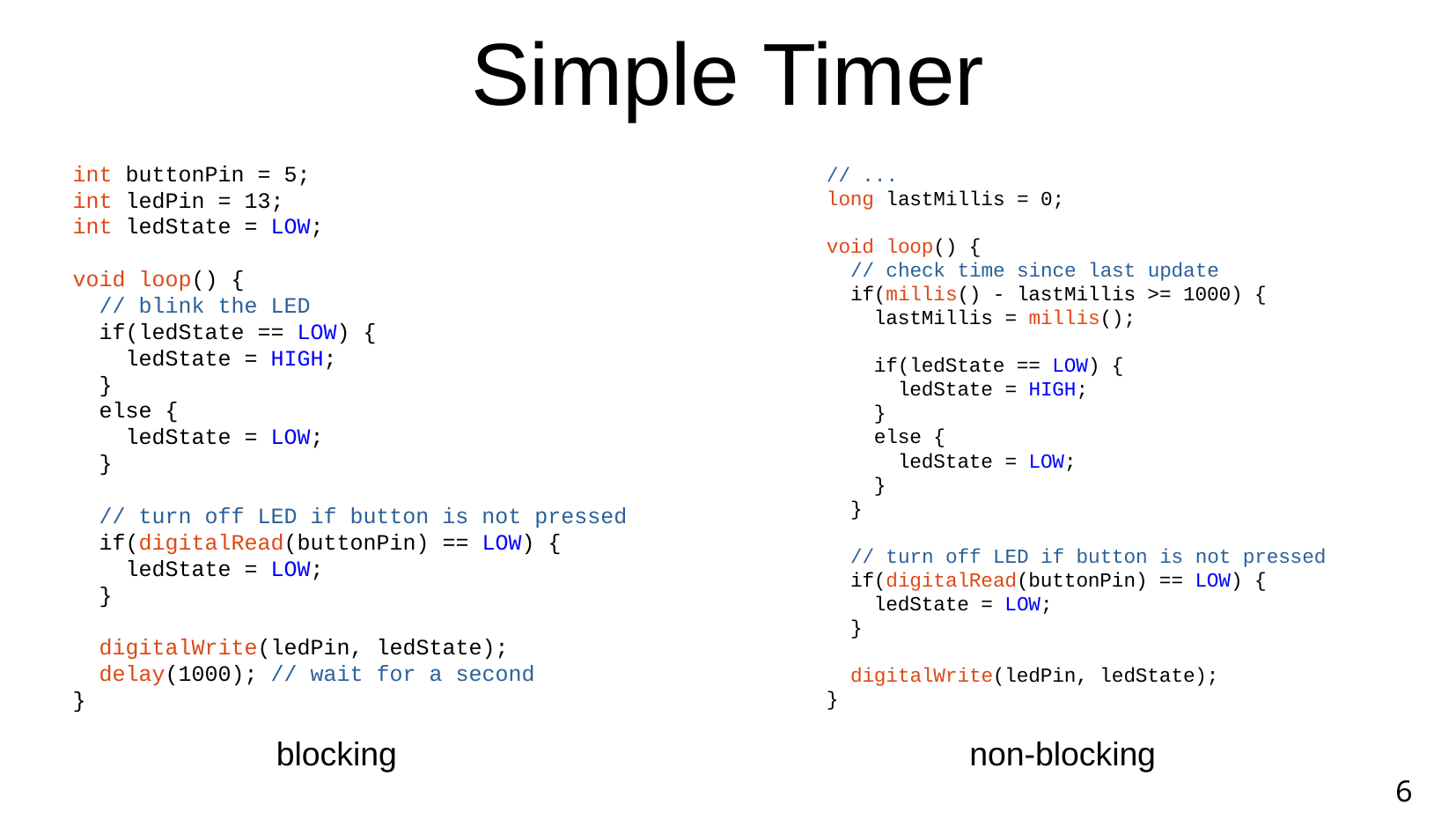

Simple Timer
int buttonPin = 5;
int ledPin = 13;
int ledState = LOW;

void loop() {
  // blink the LED
  if(ledState == LOW) {
    ledState = HIGH;
  }
  else {
    ledState = LOW;
  }

  // turn off LED if button is not pressed
  if(digitalRead(buttonPin) == LOW) {
    ledState = LOW;
  }

  digitalWrite(ledPin, ledState);
  delay(1000); // wait for a second
}
// ...
long lastMillis = 0;

void loop() {
  // check time since last update
  if(millis() - lastMillis >= 1000) {
    lastMillis = millis();

    if(ledState == LOW) {
      ledState = HIGH;
    }
    else {
      ledState = LOW;
    }
  }

  // turn off LED if button is not pressed
  if(digitalRead(buttonPin) == LOW) {
    ledState = LOW;
  }

  digitalWrite(ledPin, ledState);
}
blocking
non-blocking